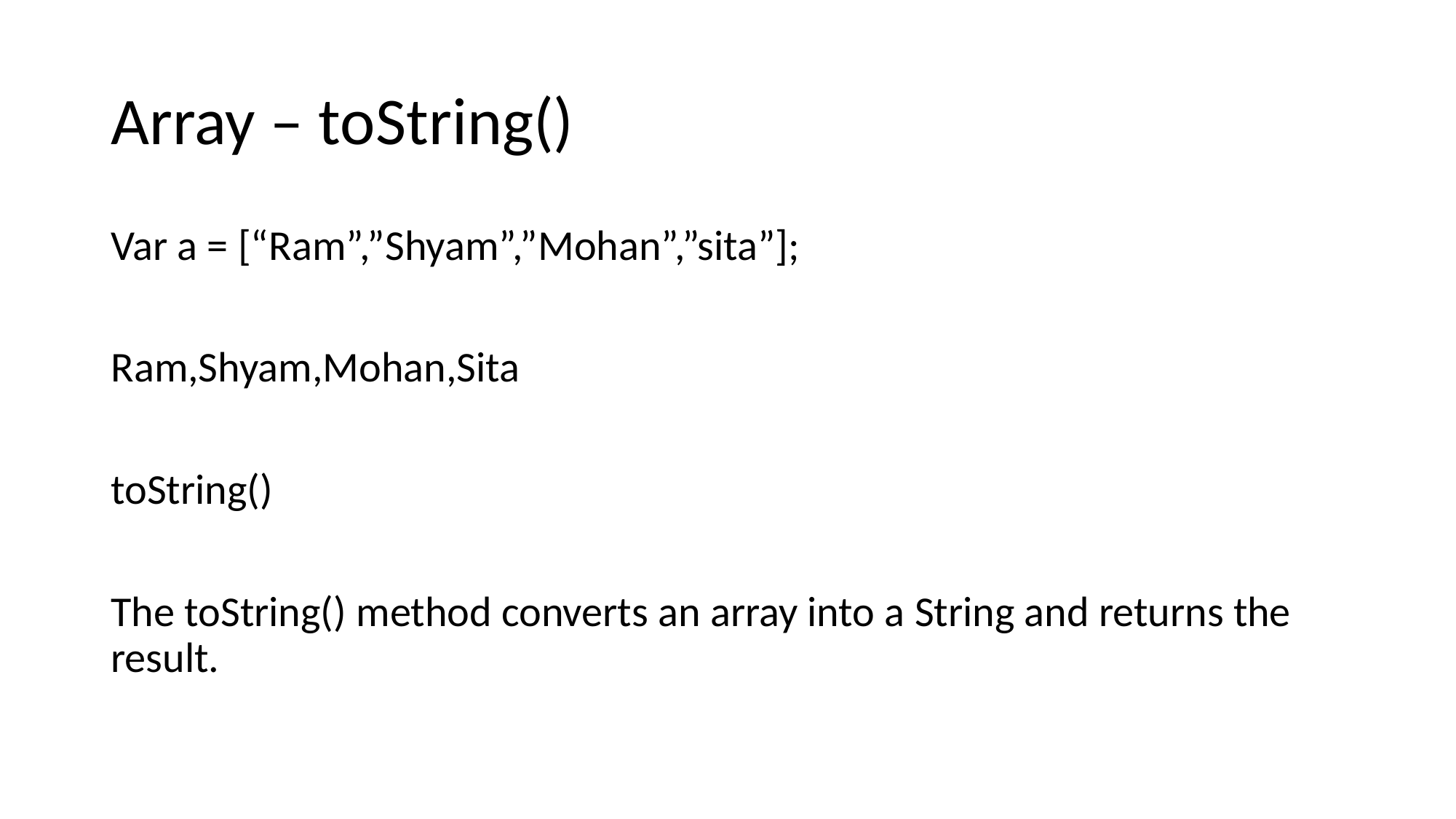

# Array – toString()
Var a = [“Ram”,”Shyam”,”Mohan”,”sita”];

Ram,Shyam,Mohan,Sita

toString()

The toString() method converts an array into a String and returns the result.